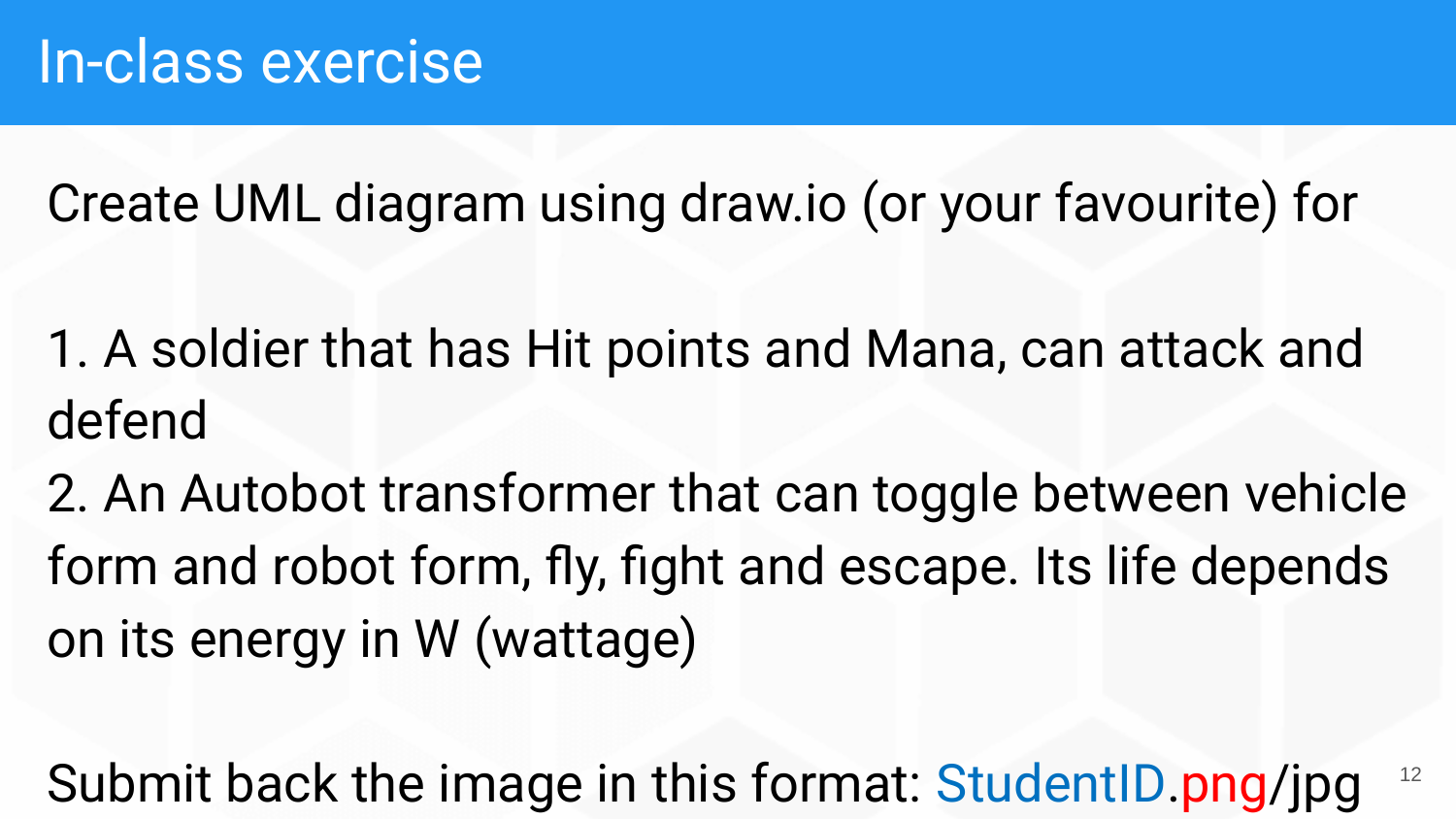

# In-class exercise
Create UML diagram using draw.io (or your favourite) for

1. A soldier that has Hit points and Mana, can attack and defend
2. An Autobot transformer that can toggle between vehicle form and robot form, fly, fight and escape. Its life depends on its energy in W (wattage)

Submit back the image in this format: StudentID.png/jpg
12